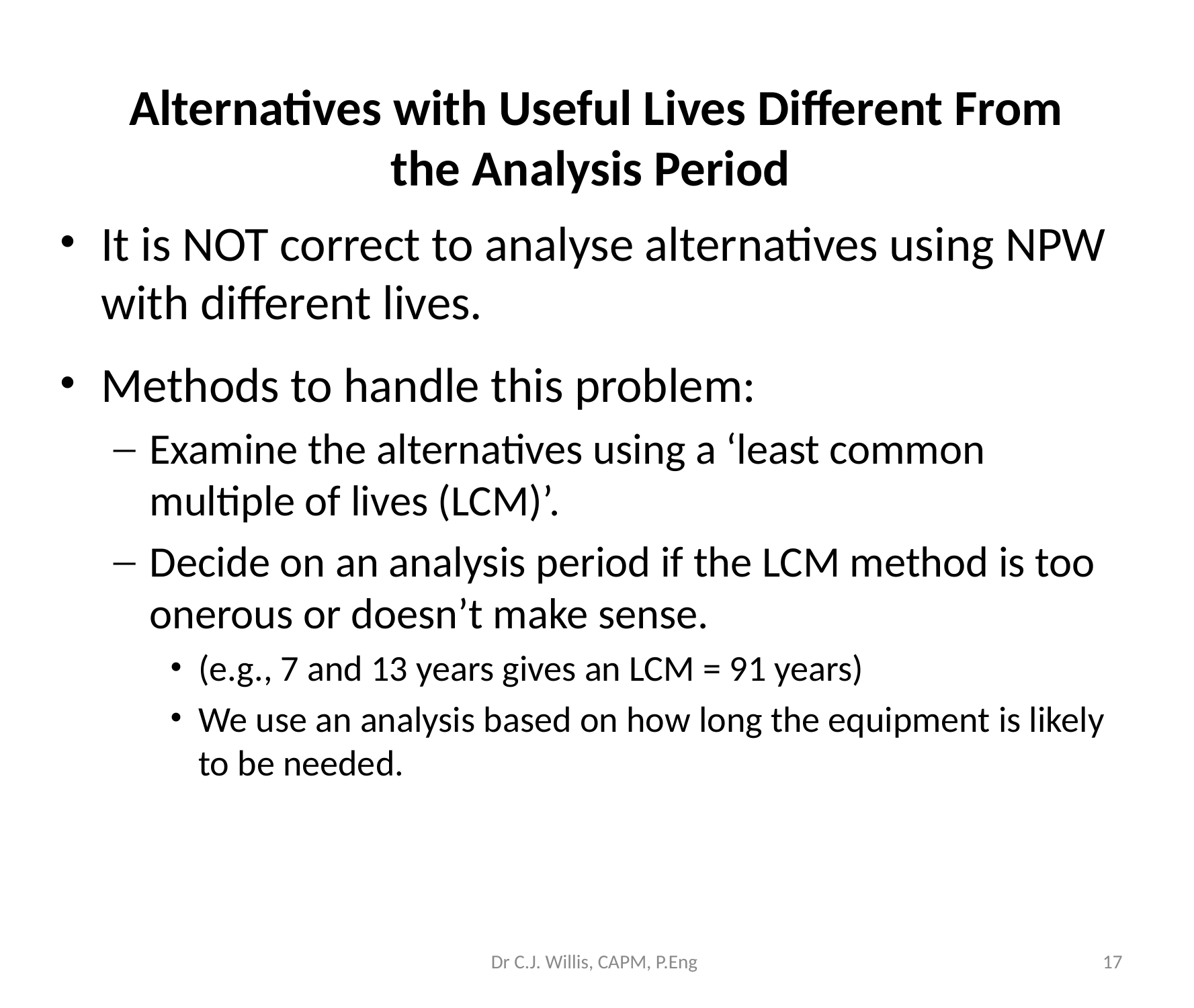

# Alternatives with Useful Lives Different From the Analysis Period
It is NOT correct to analyse alternatives using NPW with different lives.

Methods to handle this problem:
Examine the alternatives using a ‘least common multiple of lives (LCM)’.
Decide on an analysis period if the LCM method is too onerous or doesn’t make sense.
(e.g., 7 and 13 years gives an LCM = 91 years)
We use an analysis based on how long the equipment is likely to be needed.

Dr C.J. Willis, CAPM, P.Eng
17